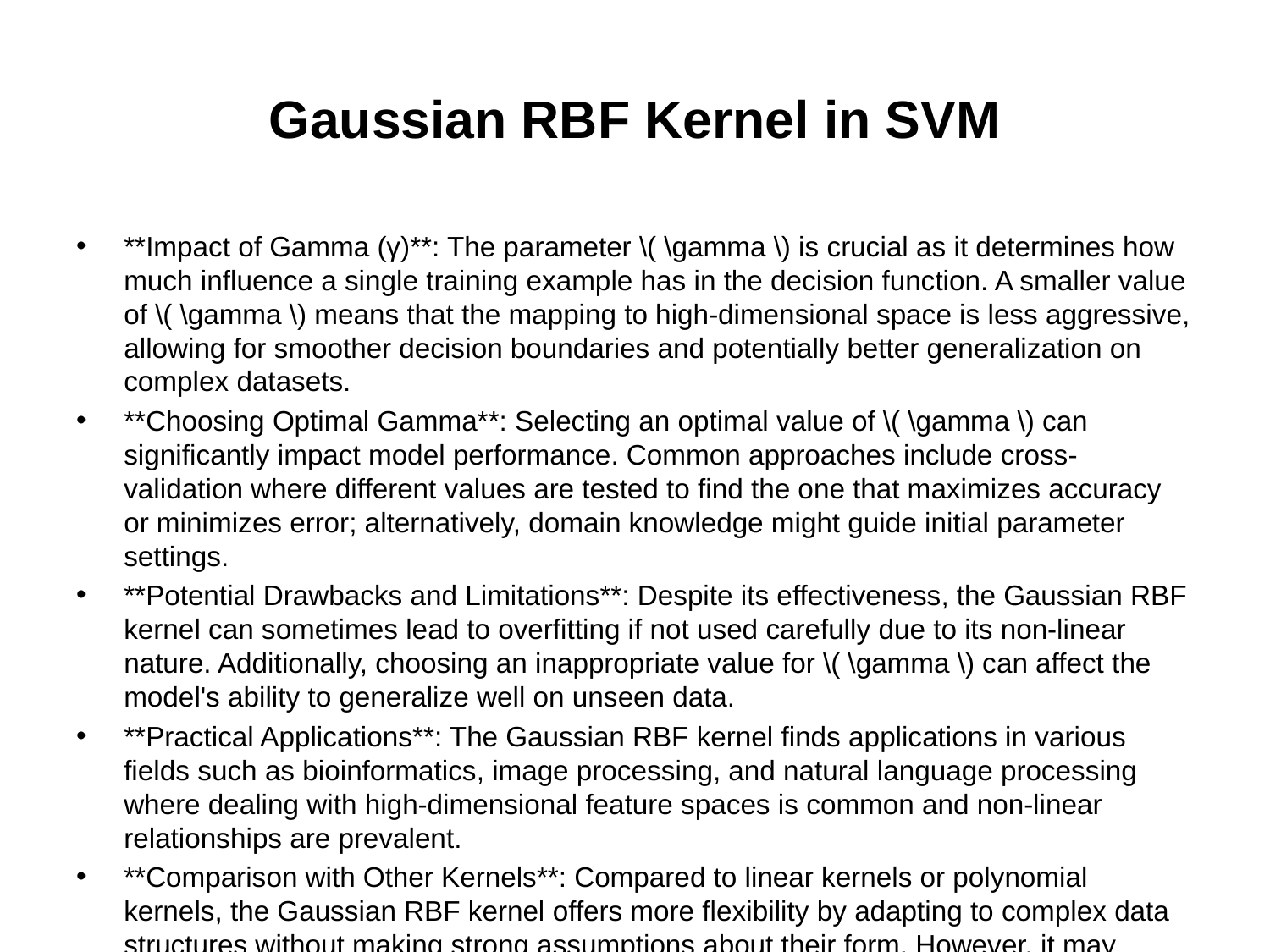

# Gaussian RBF Kernel in SVM
**Impact of Gamma (γ)**: The parameter \( \gamma \) is crucial as it determines how much influence a single training example has in the decision function. A smaller value of \( \gamma \) means that the mapping to high-dimensional space is less aggressive, allowing for smoother decision boundaries and potentially better generalization on complex datasets.
**Choosing Optimal Gamma**: Selecting an optimal value of \( \gamma \) can significantly impact model performance. Common approaches include cross-validation where different values are tested to find the one that maximizes accuracy or minimizes error; alternatively, domain knowledge might guide initial parameter settings.
**Potential Drawbacks and Limitations**: Despite its effectiveness, the Gaussian RBF kernel can sometimes lead to overfitting if not used carefully due to its non-linear nature. Additionally, choosing an inappropriate value for \( \gamma \) can affect the model's ability to generalize well on unseen data.
**Practical Applications**: The Gaussian RBF kernel finds applications in various fields such as bioinformatics, image processing, and natural language processing where dealing with high-dimensional feature spaces is common and non-linear relationships are prevalent.
**Comparison with Other Kernels**: Compared to linear kernels or polynomial kernels, the Gaussian RBF kernel offers more flexibility by adapting to complex data structures without making strong assumptions about their form. However, it may require more computational resources for training due to its implicit nature.
**Conclusion on Usefulness and Flexibility**: The Gaussian RBF kernel is a cornerstone in SVMs for tackling non-linear problems effectively. Its ability to implicitly map data into high-dimensional spaces makes it invaluable for real-world applications where linear separability of classes does not hold, thereby enhancing the overall performance and applicability of SVM models.